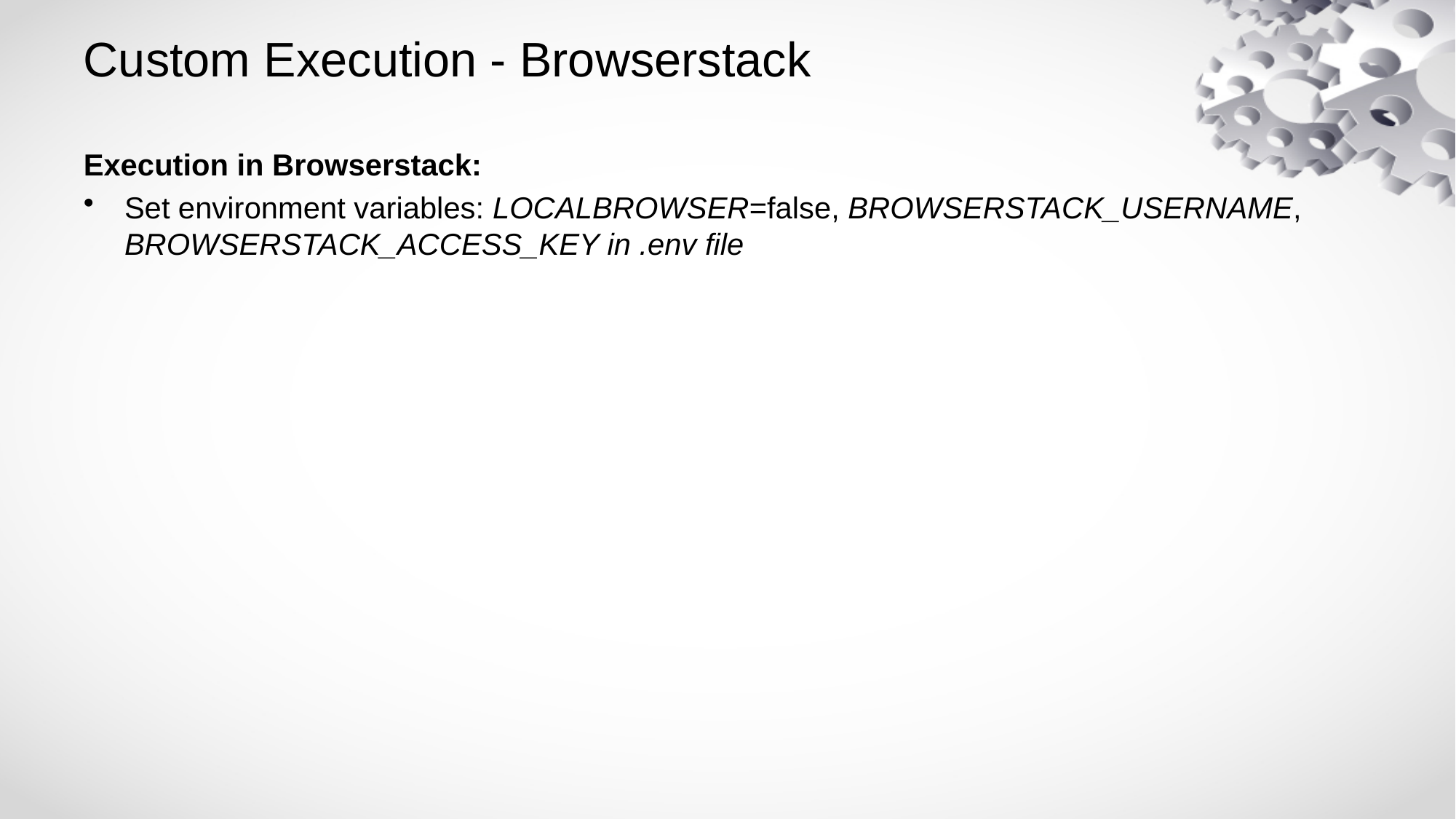

# Custom Execution - Browserstack
Execution in Browserstack:
Set environment variables: LOCALBROWSER=false, BROWSERSTACK_USERNAME, BROWSERSTACK_ACCESS_KEY in .env file